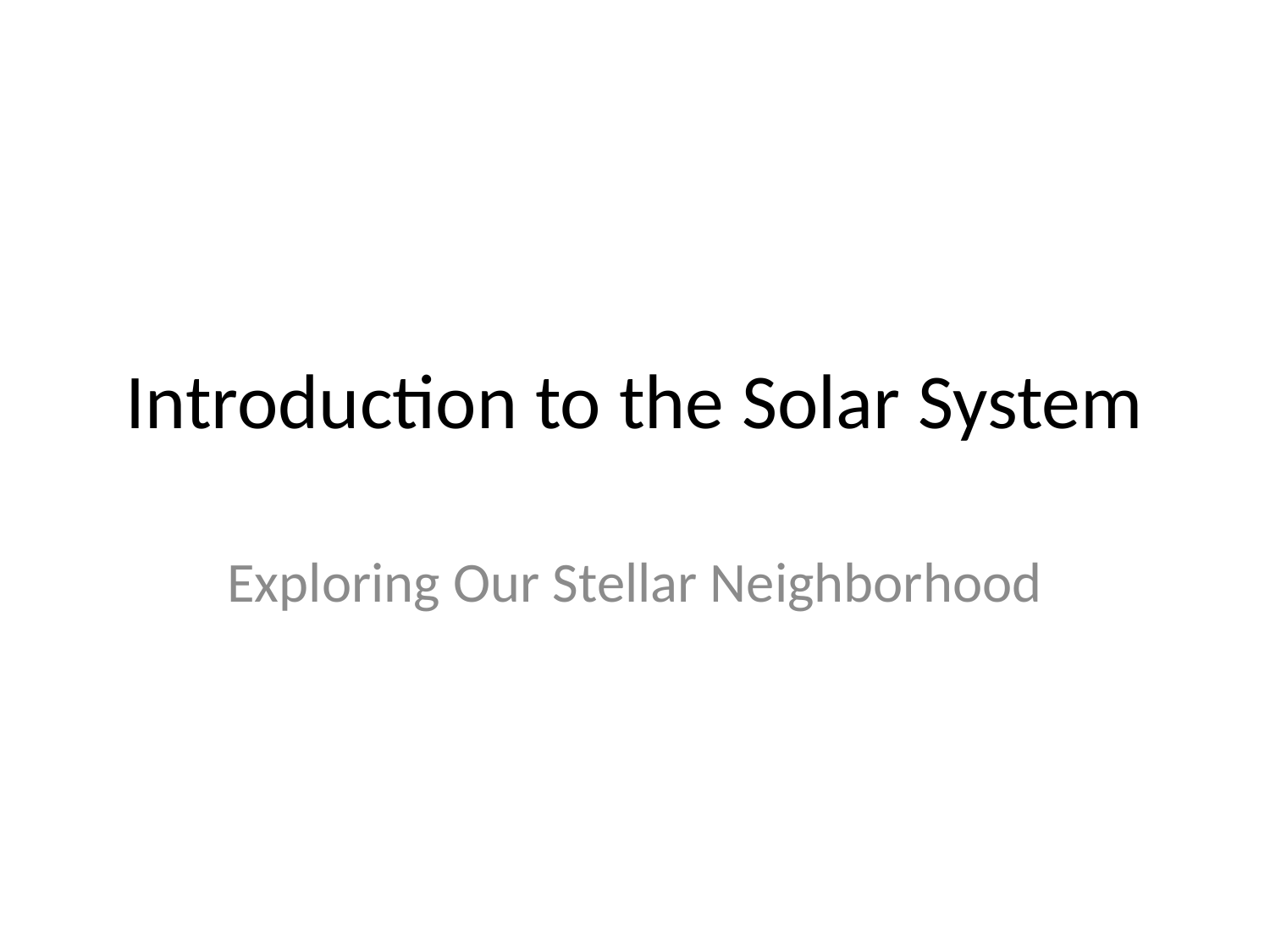

# Introduction to the Solar System
Exploring Our Stellar Neighborhood